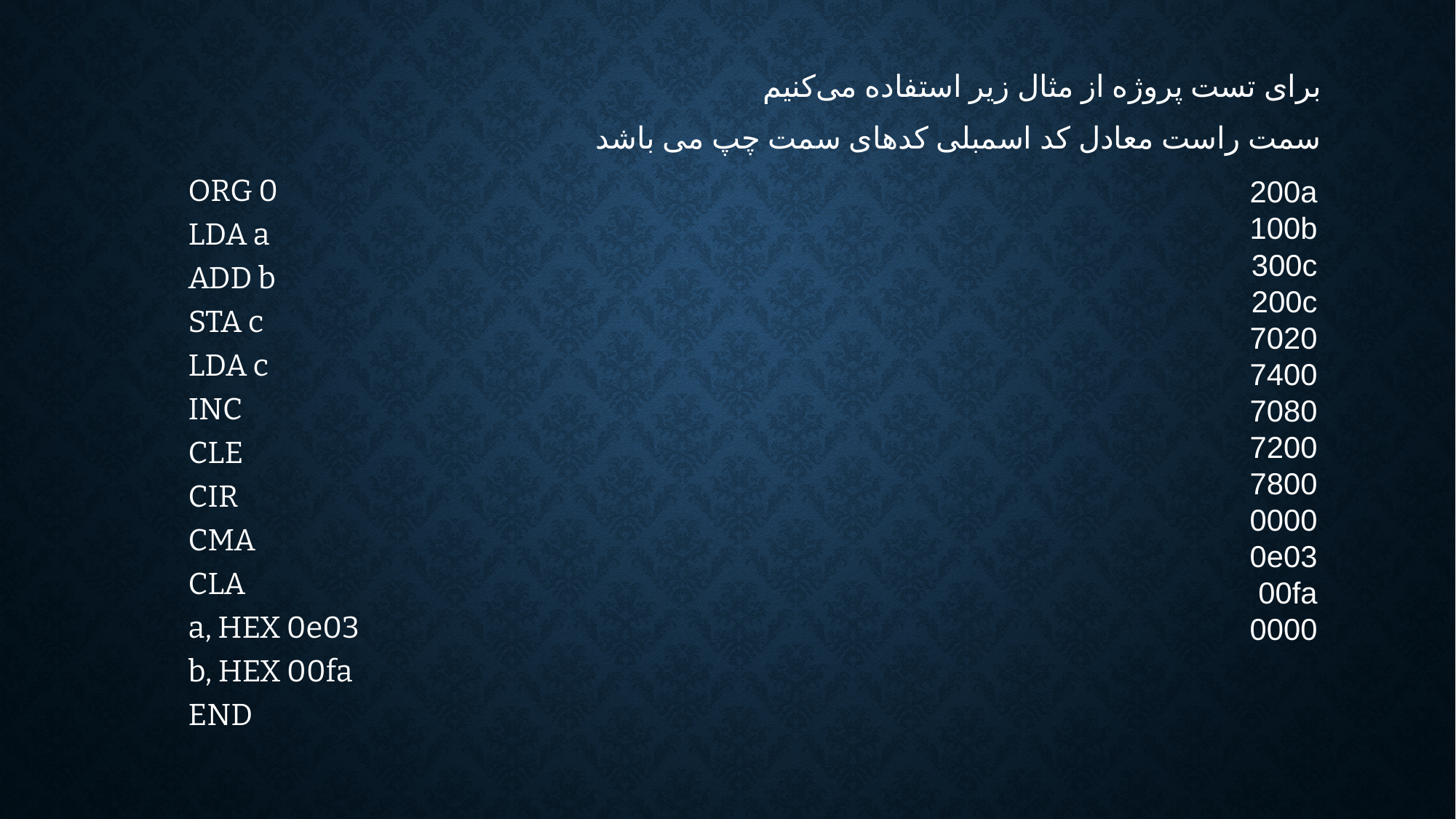

برای تست پروژه از مثال زیر استفاده می‌کنیم
سمت راست معادل کد اسمبلی کدهای سمت چپ می باشد
ORG 0
LDA a
ADD b
STA c
LDA c
INC
CLE
CIR
CMA
CLA
a, HEX 0e03
b, HEX 00fa
END
200a
100b
300c
200c
7020
7400
7080
7200
7800
0000
0e03
00fa
0000